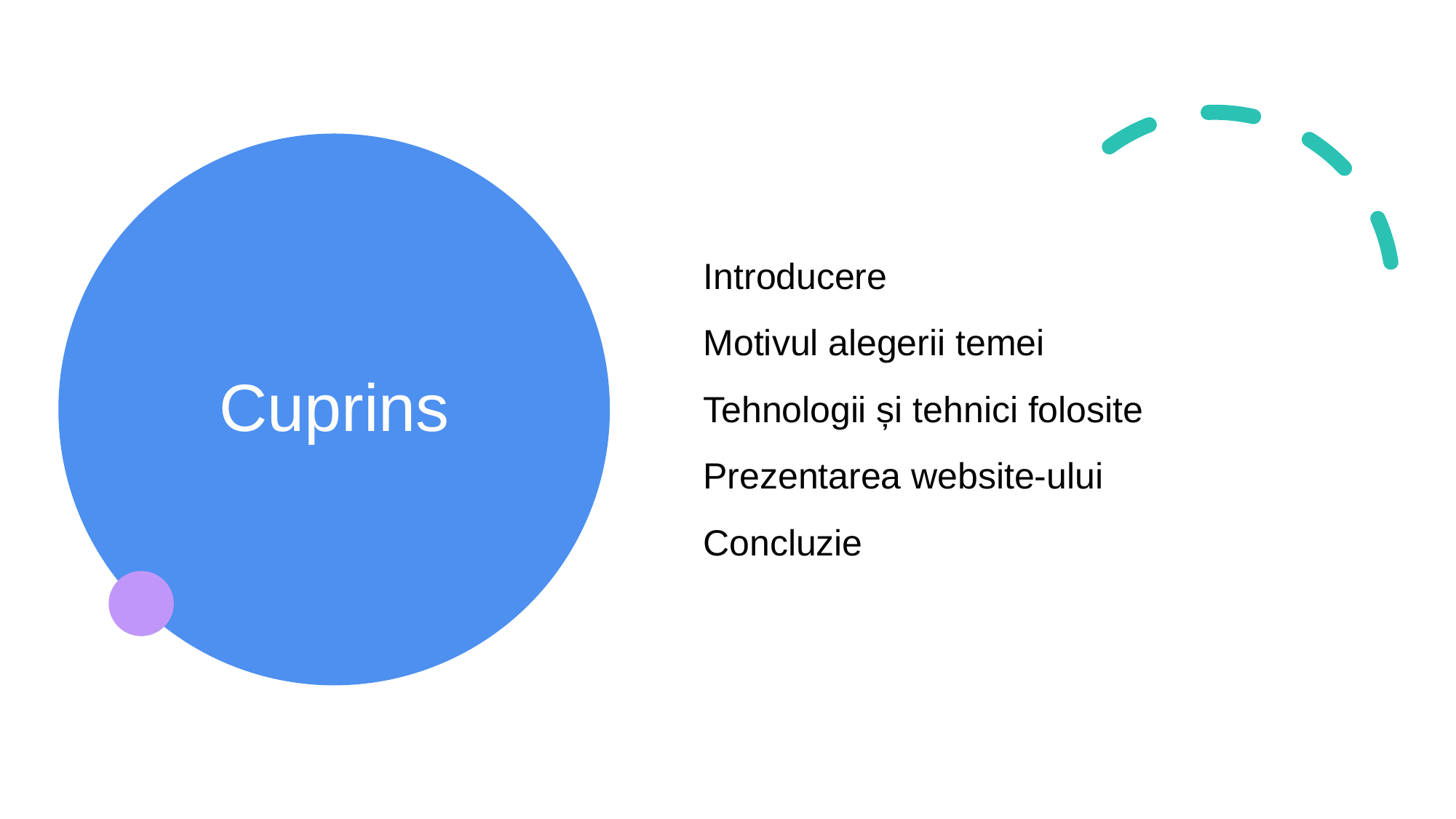

Introducere
Motivul alegerii temei
Tehnologii și tehnici folosite
Prezentarea website-ului
Concluzie
# Cuprins